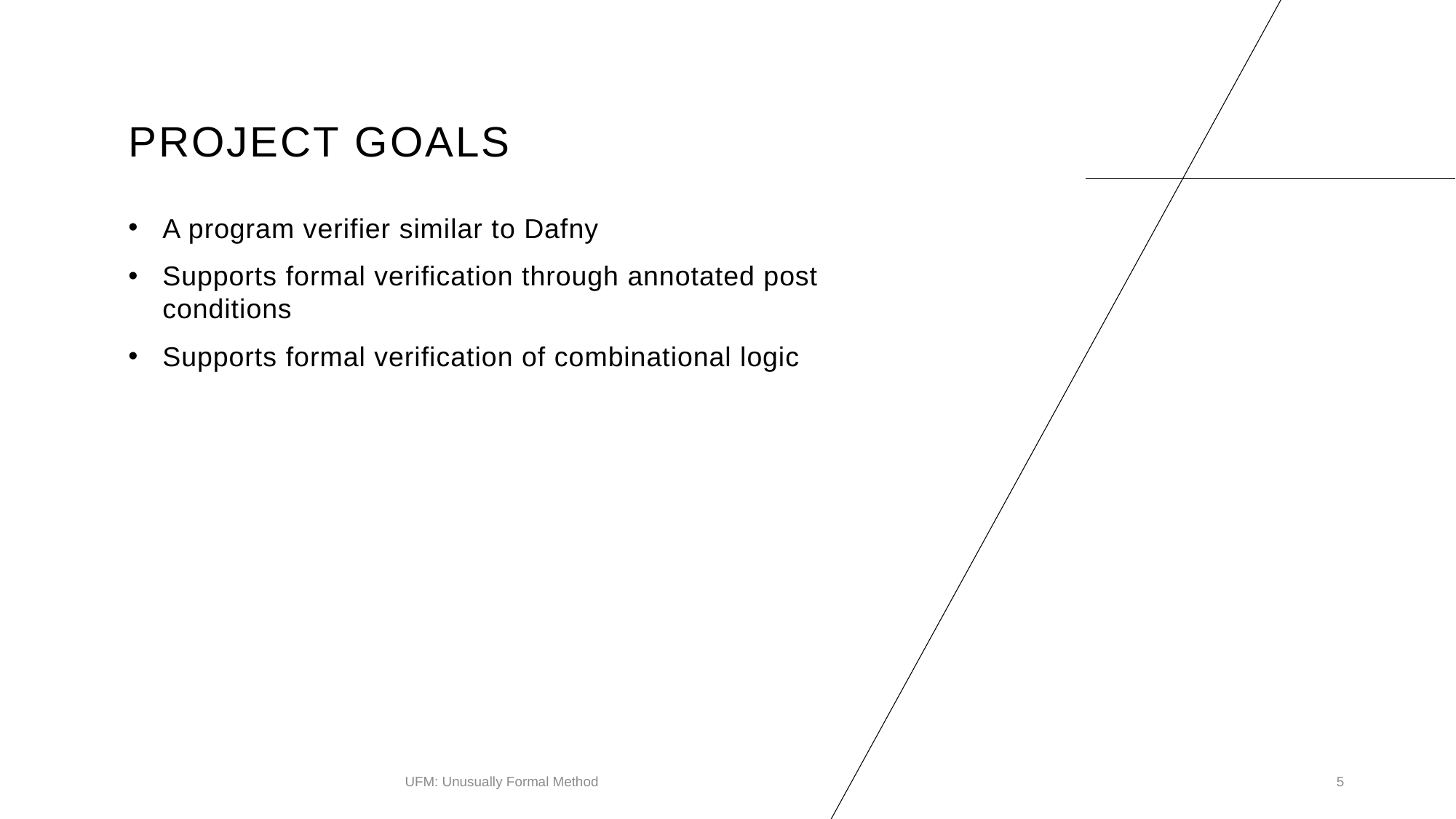

# Project Goals
A program verifier similar to Dafny
Supports formal verification through annotated post conditions
Supports formal verification of combinational logic

UFM: Unusually Formal Method
5